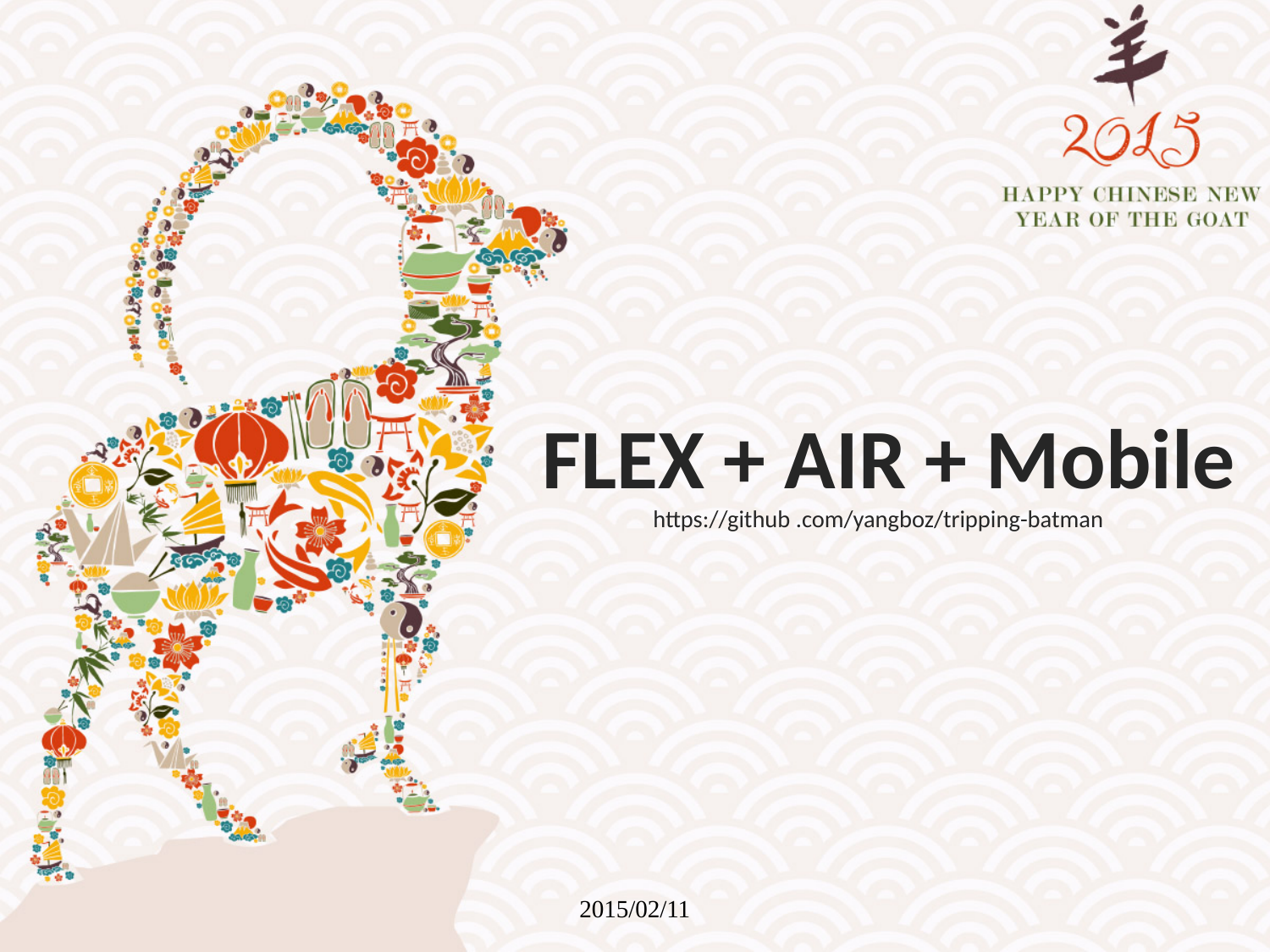

# FLEX + AIR + Mobile
https://github .com/yangboz/tripping-batman
2015/02/11